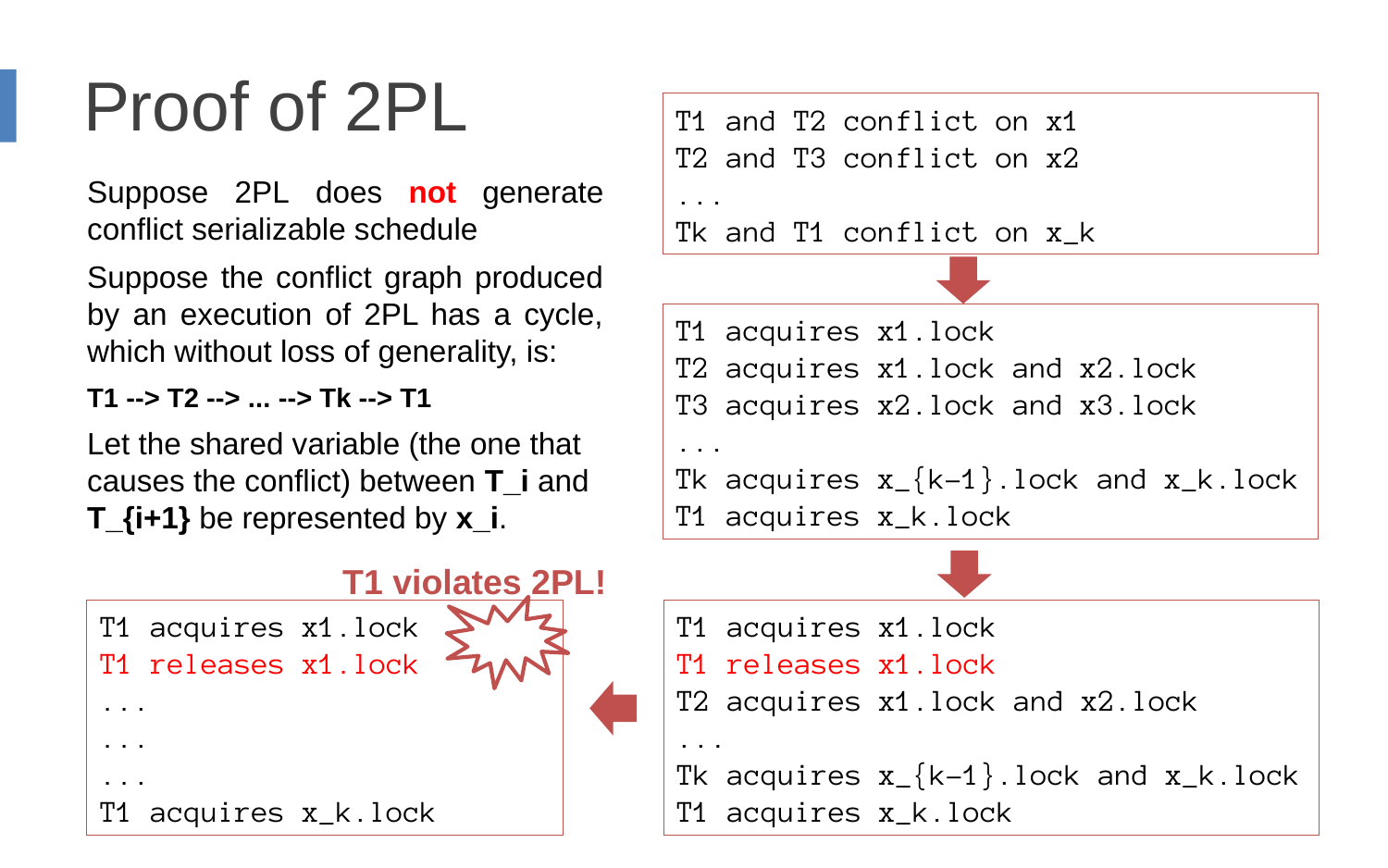

# Proof of 2PL
T1 and T2 conflict on x1
T2 and T3 conflict on x2
...
Tk and T1 conflict on x_k
Suppose 2PL does not generate conflict serializable schedule
Suppose the conflict graph produced by an execution of 2PL has a cycle, which without loss of generality, is:
T1 --> T2 --> ... --> Tk --> T1
Let the shared variable (the one that causes the conflict) between T_i and T_{i+1} be represented by x_i.

T1 acquires x1.lock
T2 acquires x1.lock and x2.lock
T3 acquires x2.lock and x3.lock
...
Tk acquires x_{k-1}.lock and x_k.lock
T1 acquires x_k.lock

T1 violates 2PL!

T1 acquires x1.lock
T1 releases x1.lock
...
...
...
T1 acquires x_k.lock
T1 acquires x1.lock
T1 releases x1.lock
T2 acquires x1.lock and x2.lock
...
Tk acquires x_{k-1}.lock and x_k.lock
T1 acquires x_k.lock